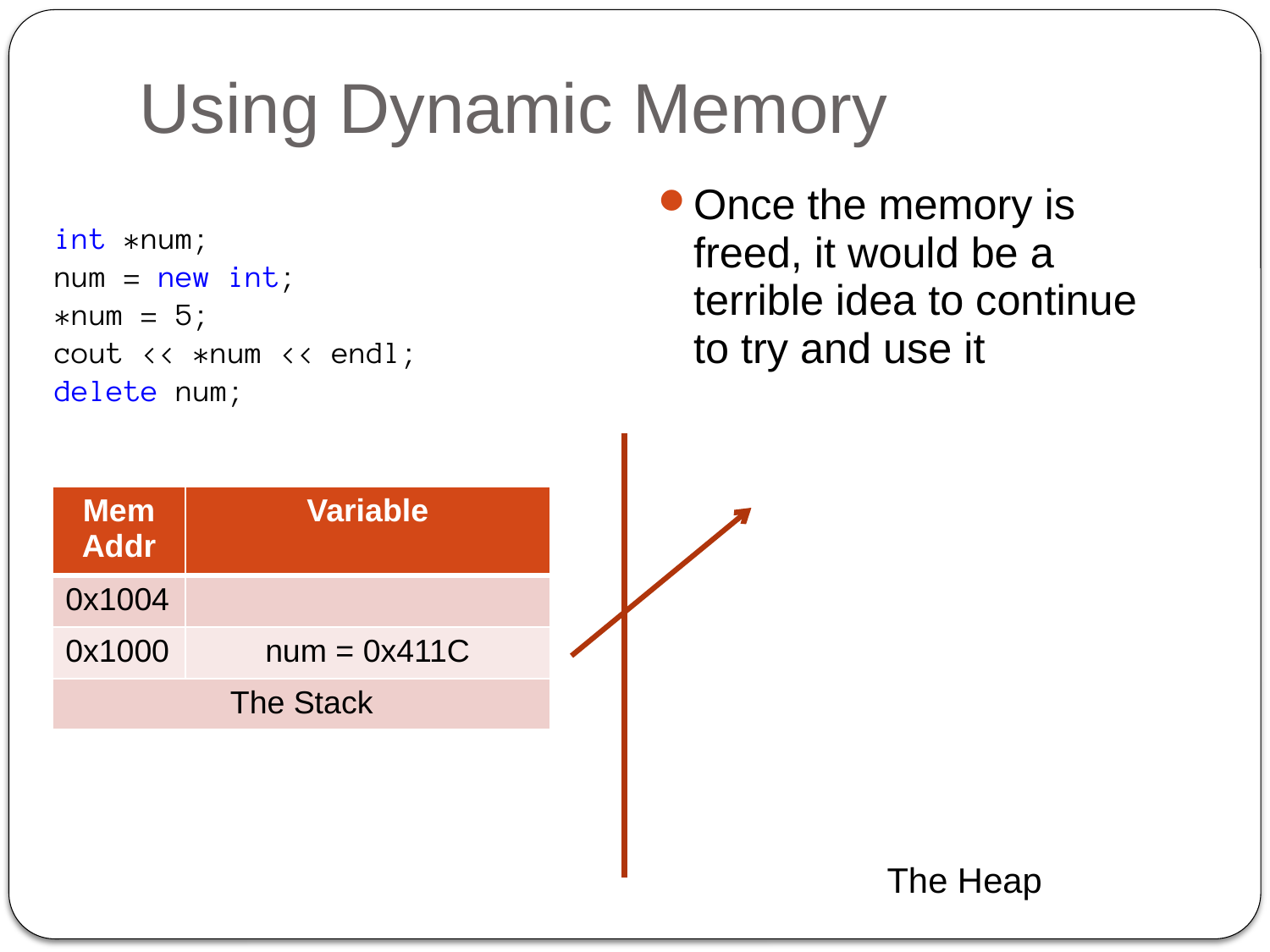

# Using Dynamic Memory
Once the memory is freed, it would be a terrible idea to continue to try and use it
int *num;
num = new int;
*num = 5;
cout << *num << endl;
delete num;

| Mem Addr | Variable |
| --- | --- |
| 0x1004 |  |
| 0x1000 | num = 0x411C |
| The Stack |  |
The Heap